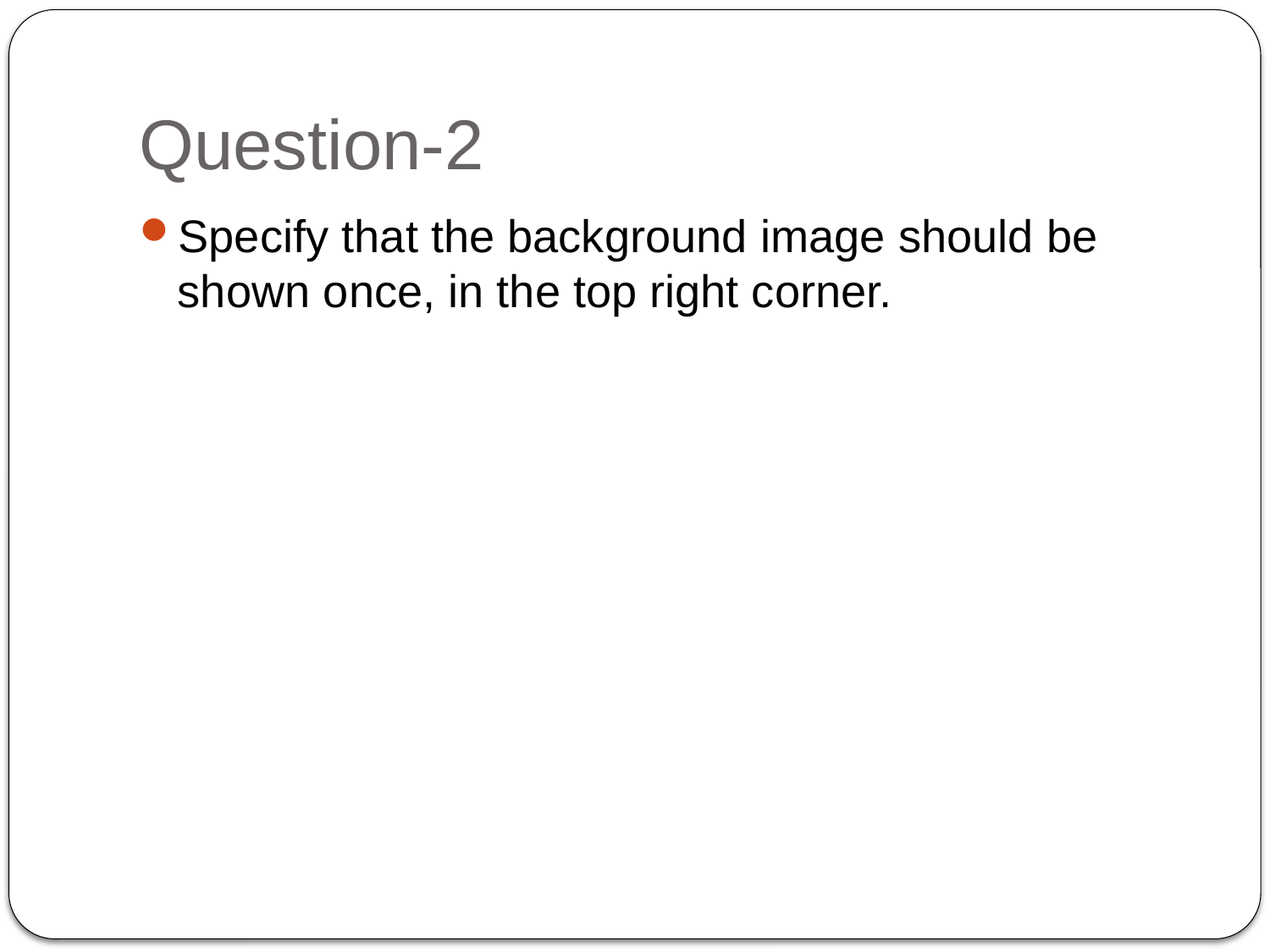

# Question-2
Specify that the background image should be shown once, in the top right corner.